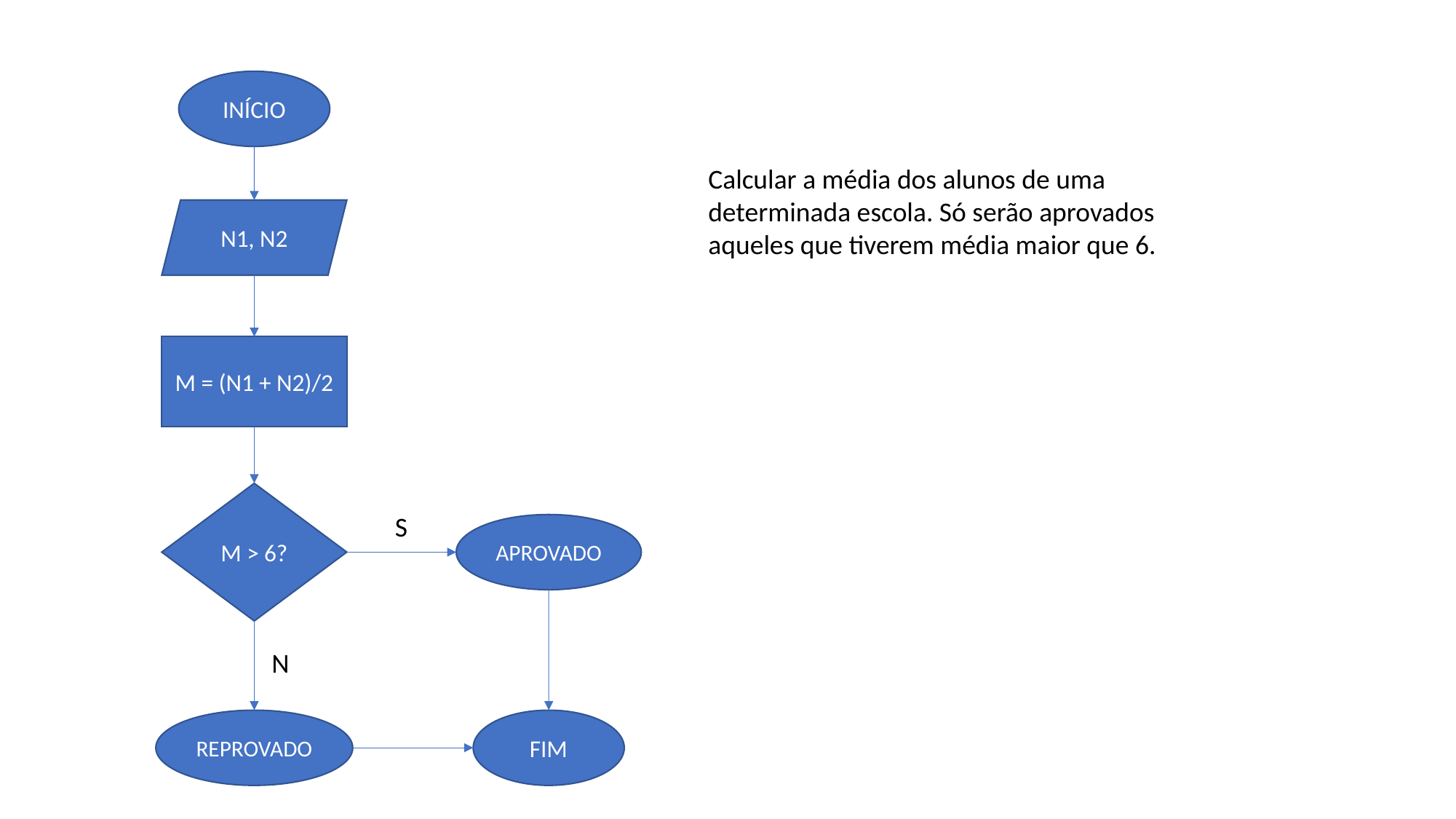

INÍCIO
Calcular a média dos alunos de uma determinada escola. Só serão aprovados aqueles que tiverem média maior que 6.
N1, N2
M = (N1 + N2)/2
M > 6?
S
APROVADO
N
REPROVADO
FIM